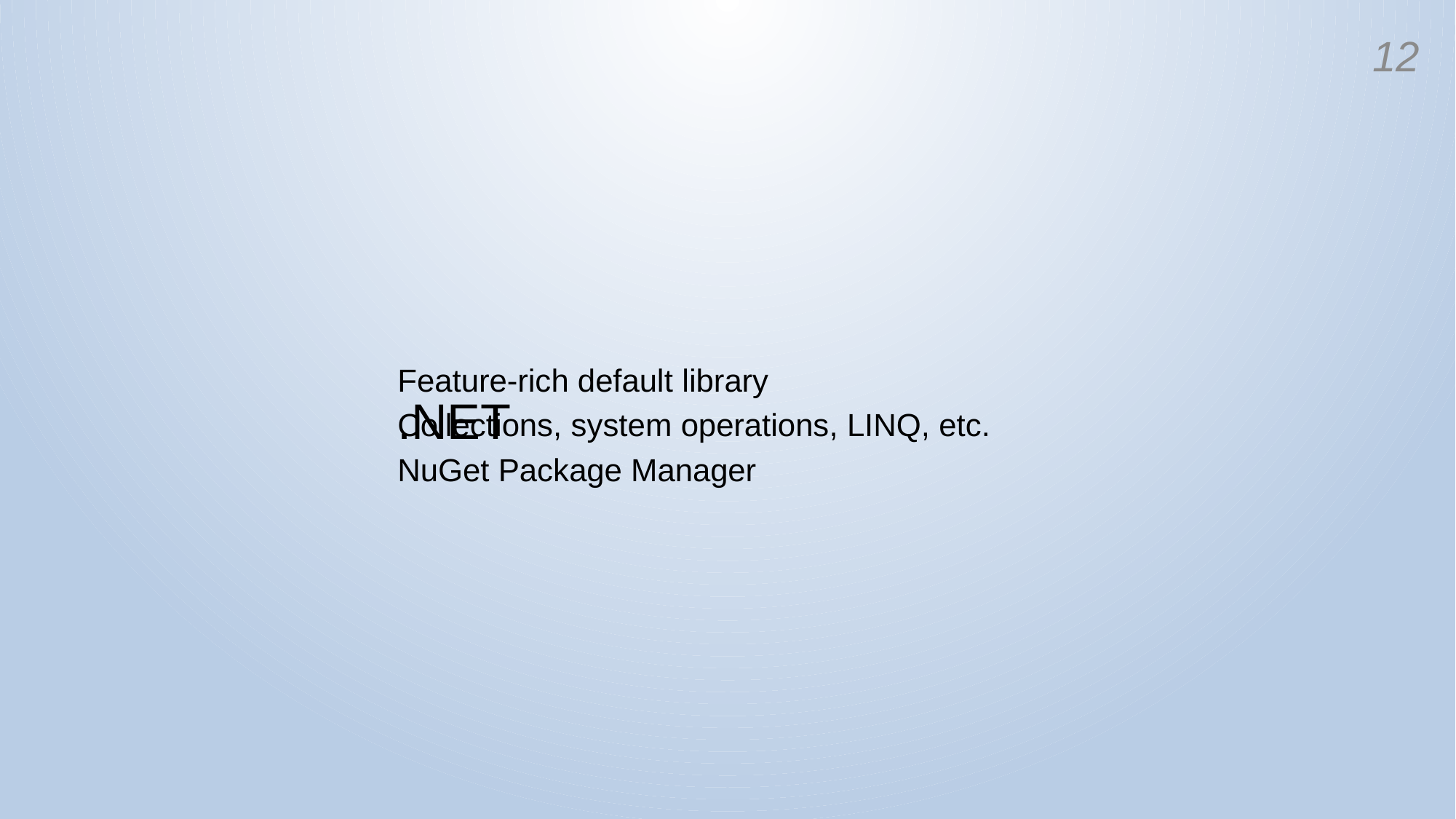

12
# .NET
Feature-rich default library
Collections, system operations, LINQ, etc.
NuGet Package Manager